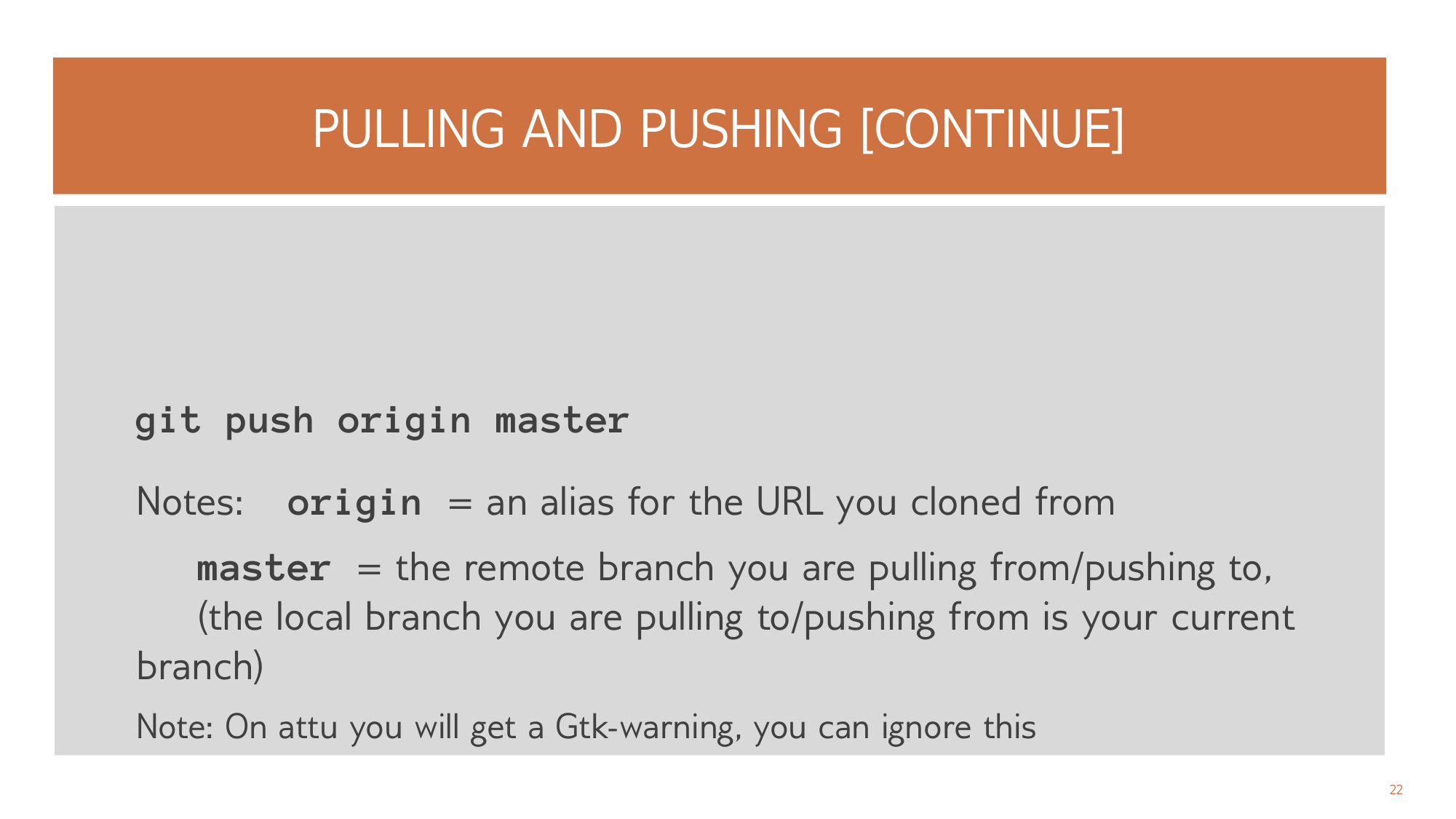

# Pulling and Pushing [continue]

git push origin master

Notes:  origin = an alias for the URL you cloned from
	     master = the remote branch you are pulling from/pushing to,
	     (the local branch you are pulling to/pushing from is your current branch)
Note: On attu you will get a Gtk-warning, you can ignore this

22